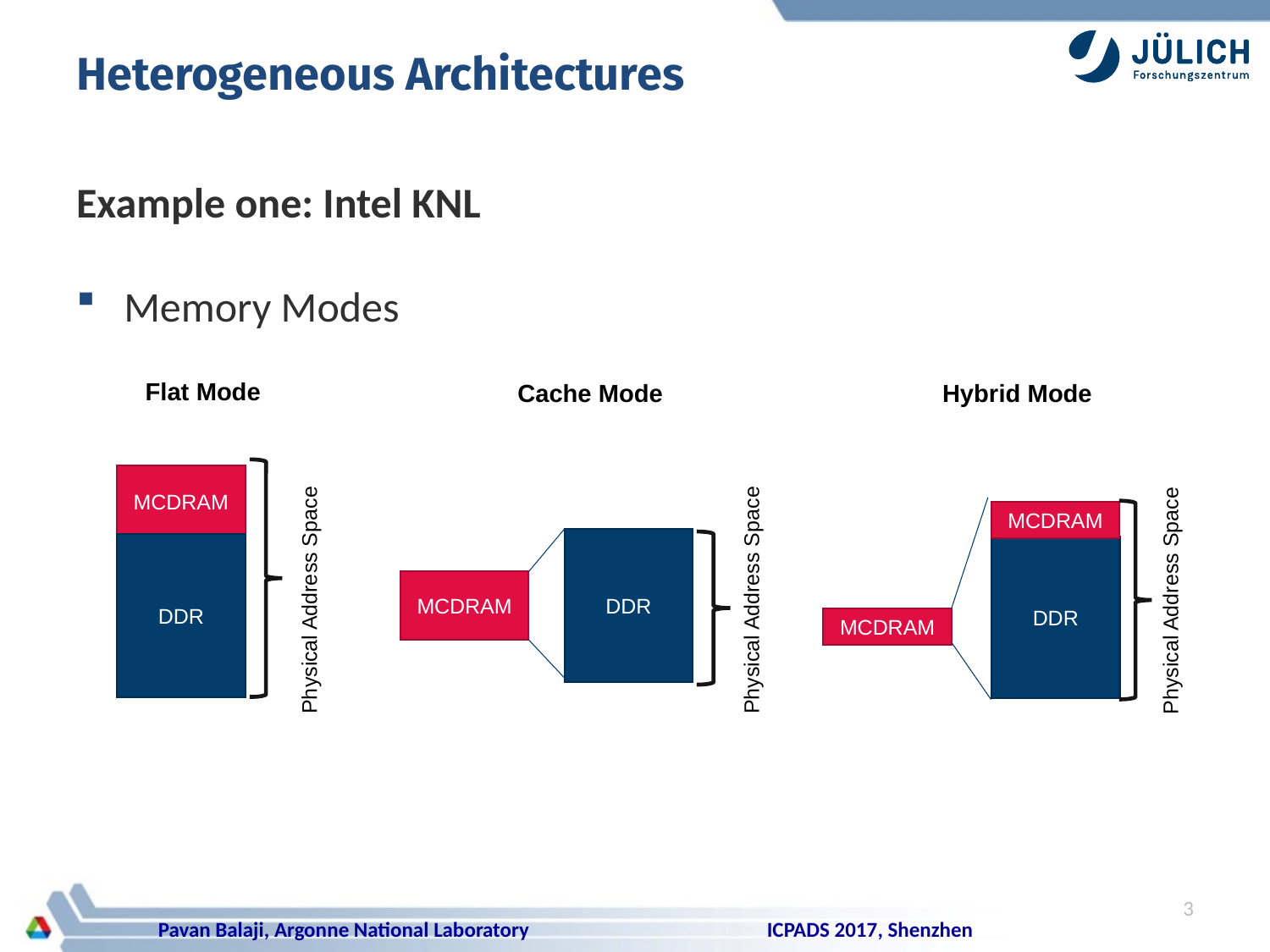

# Heterogeneous Architectures
Example one: Intel KNL

Memory Modes

Flat Mode

MCDRAM
DDR
Cache Mode
DDR
MCDRAM

Hybrid Mode
DDR
MCDRAM
MCDRAM

Physical Address Space
Physical Address Space
Physical Address Space
3
ICPADS 2017, Shenzhen